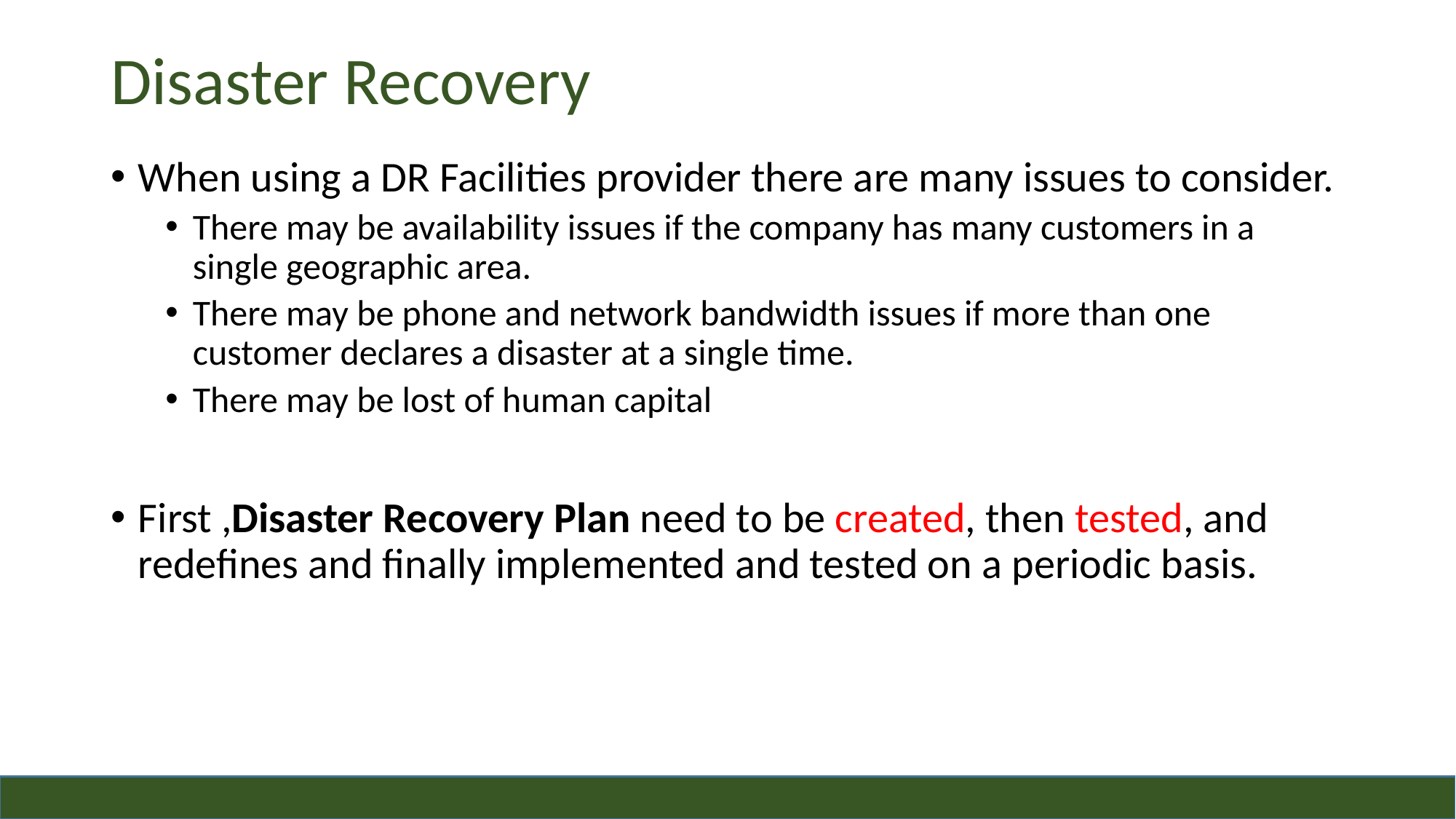

# Disaster Recovery
When using a DR Facilities provider there are many issues to consider.
There may be availability issues if the company has many customers in a single geographic area.
There may be phone and network bandwidth issues if more than one customer declares a disaster at a single time.
There may be lost of human capital

First ,Disaster Recovery Plan need to be created, then tested, and redefines and finally implemented and tested on a periodic basis.